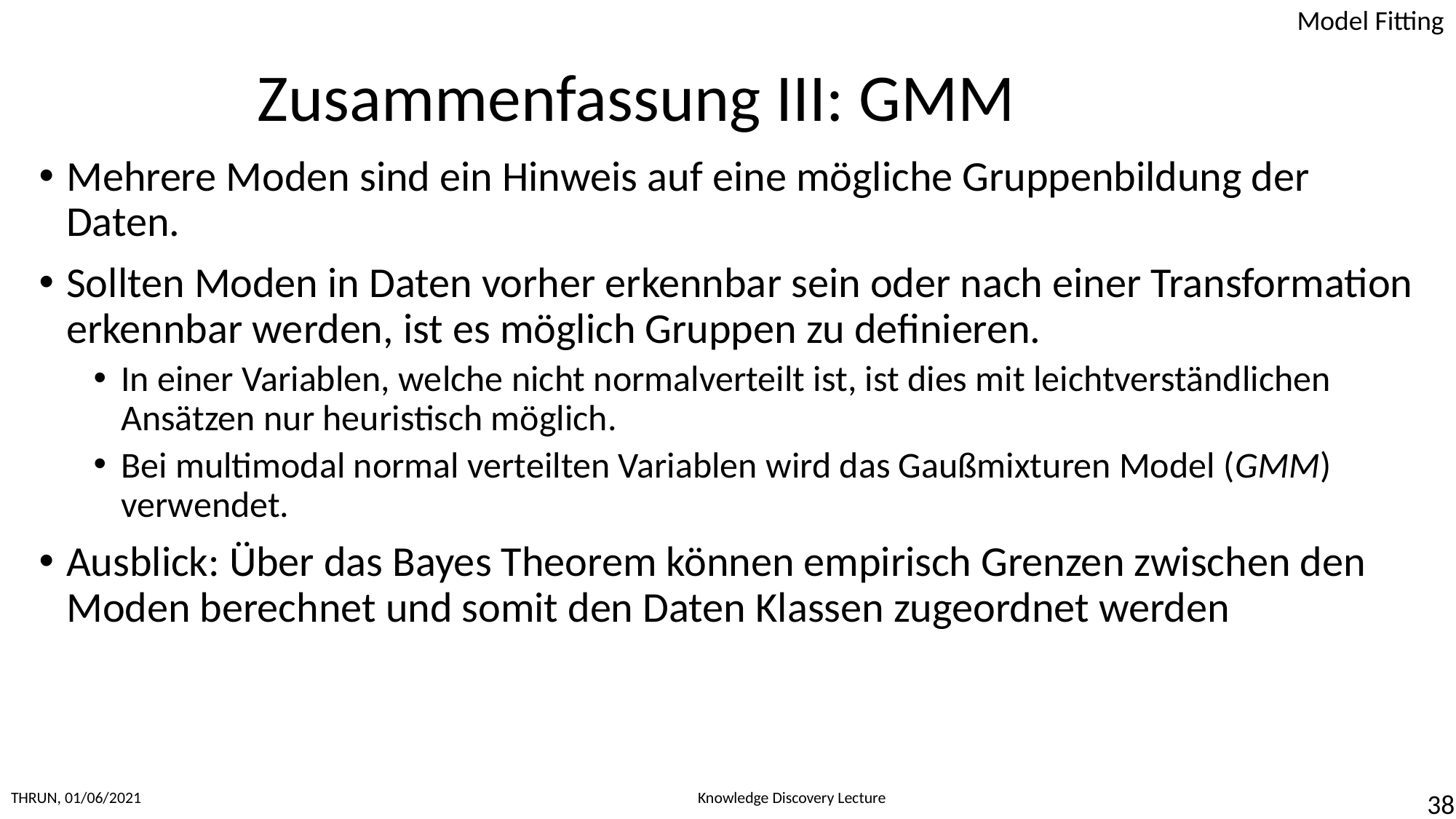

# Zusammenfassung III: GMM
Mehrere Moden sind ein Hinweis auf eine mögliche Gruppenbildung der Daten.
Sollten Moden in Daten vorher erkennbar sein oder nach einer Transformation erkennbar werden, ist es möglich Gruppen zu definieren.
In einer Variablen, welche nicht normalverteilt ist, ist dies mit leichtverständlichen Ansätzen nur heuristisch möglich.
Bei multimodal normal verteilten Variablen wird das Gaußmixturen Model (GMM) verwendet.
Ausblick: Über das Bayes Theorem können empirisch Grenzen zwischen den Moden berechnet und somit den Daten Klassen zugeordnet werden